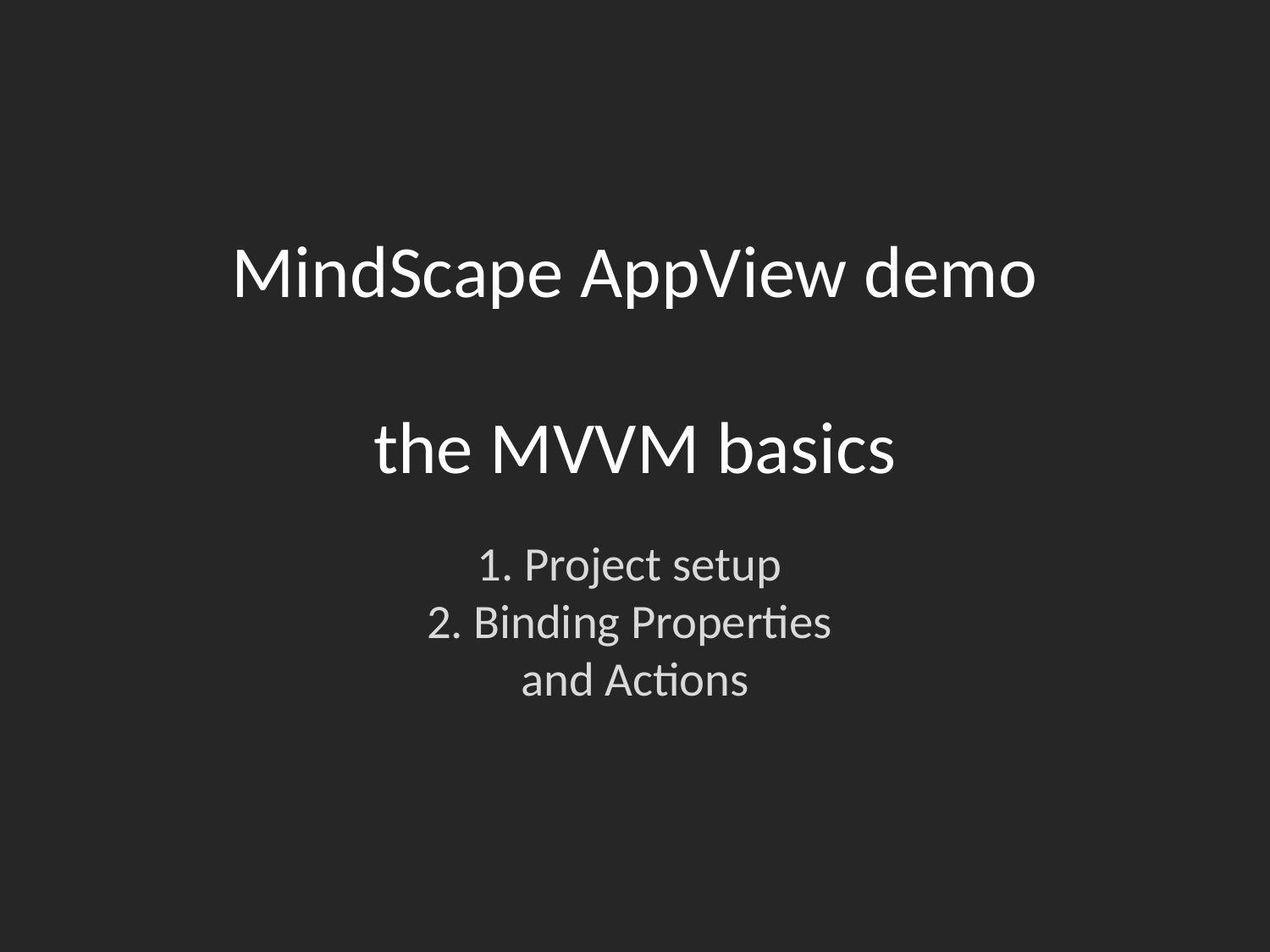

# MindScape AppView demo the MVVM basics
1. Project setup
2. Binding Properties
and Actions